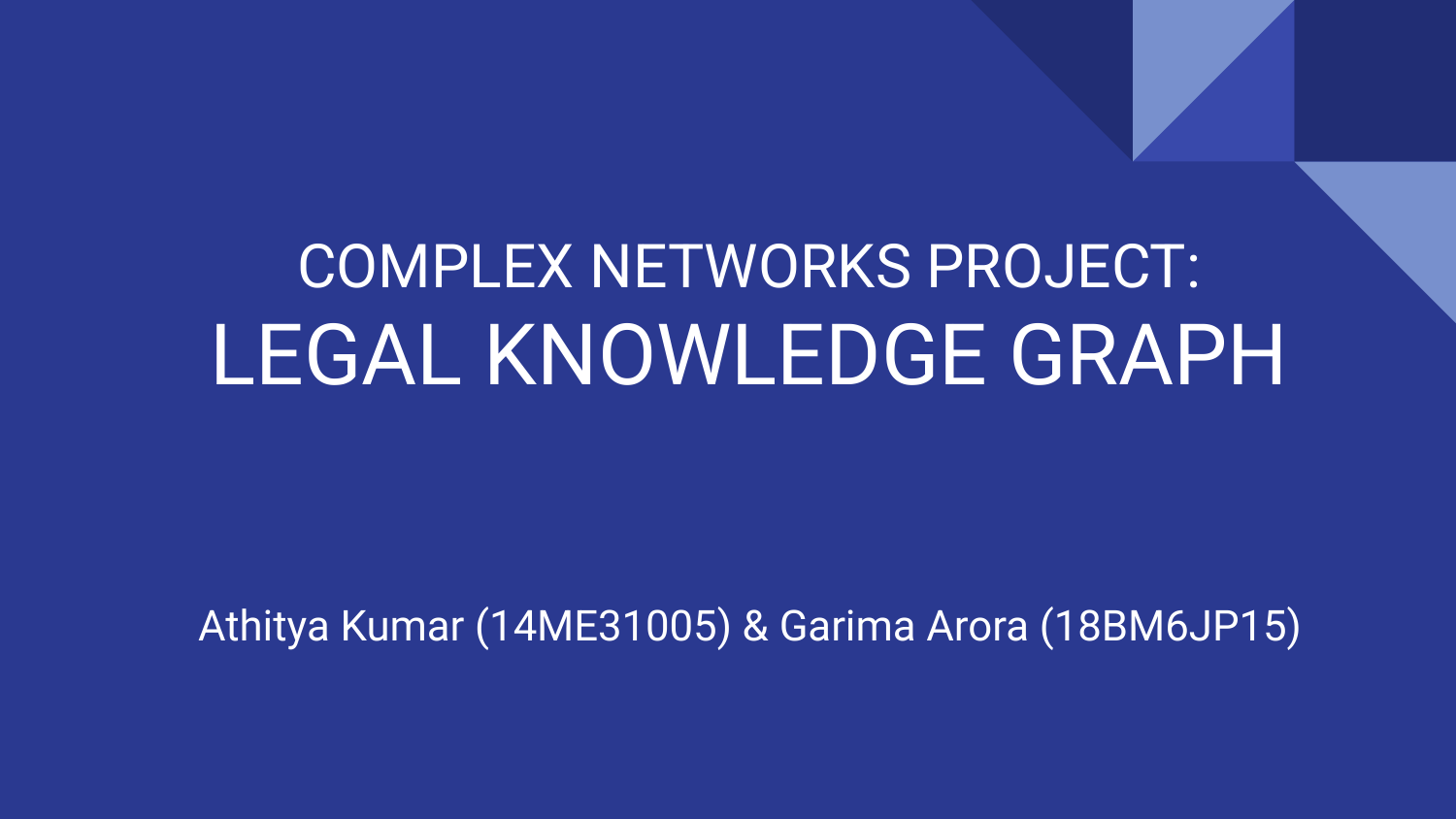

# COMPLEX NETWORKS PROJECT:
LEGAL KNOWLEDGE GRAPH
Athitya Kumar (14ME31005) & Garima Arora (18BM6JP15)